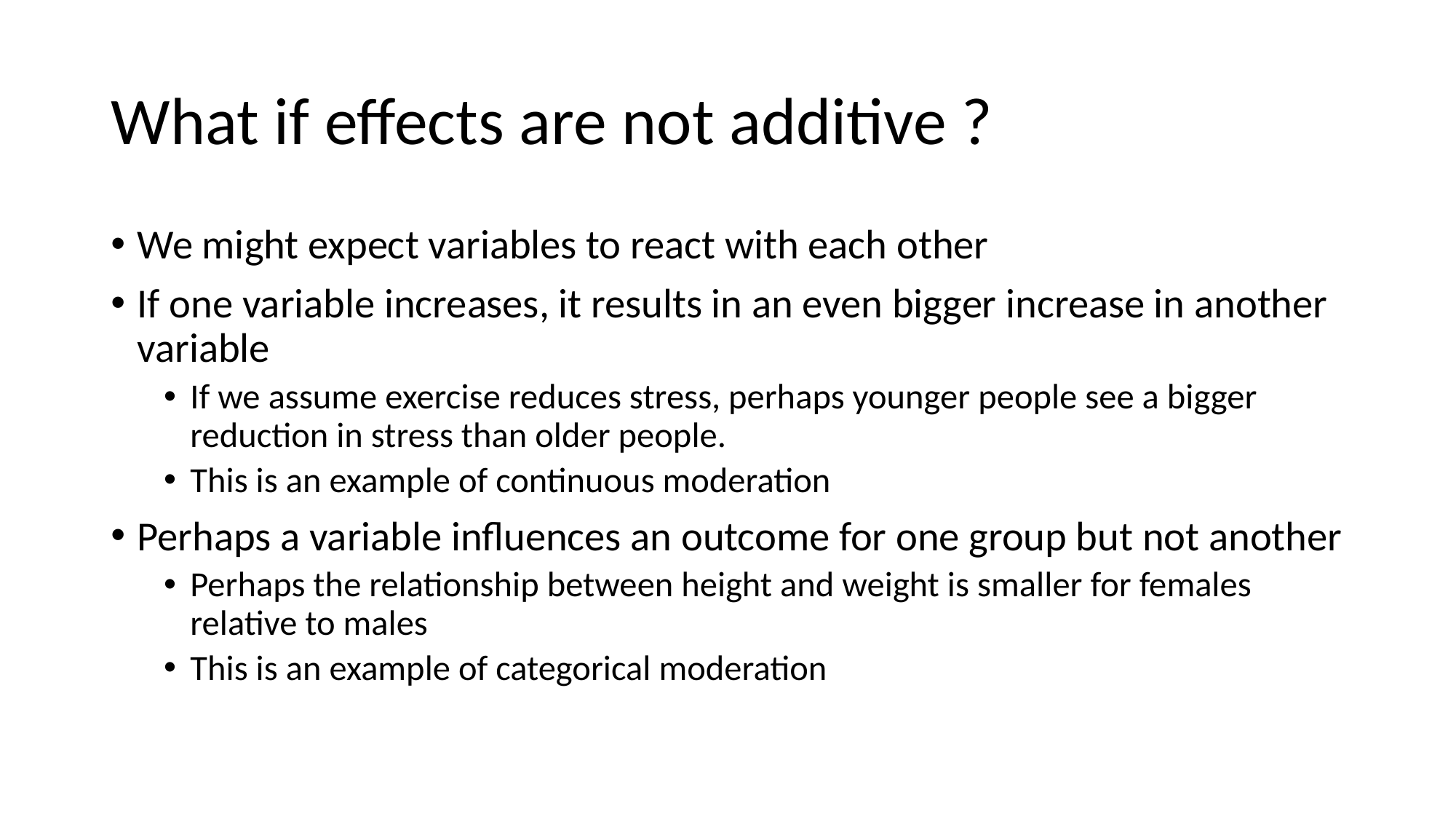

# What if effects are not additive ?
We might expect variables to react with each other
If one variable increases, it results in an even bigger increase in another variable
If we assume exercise reduces stress, perhaps younger people see a bigger reduction in stress than older people.
This is an example of continuous moderation
Perhaps a variable influences an outcome for one group but not another
Perhaps the relationship between height and weight is smaller for females relative to males
This is an example of categorical moderation